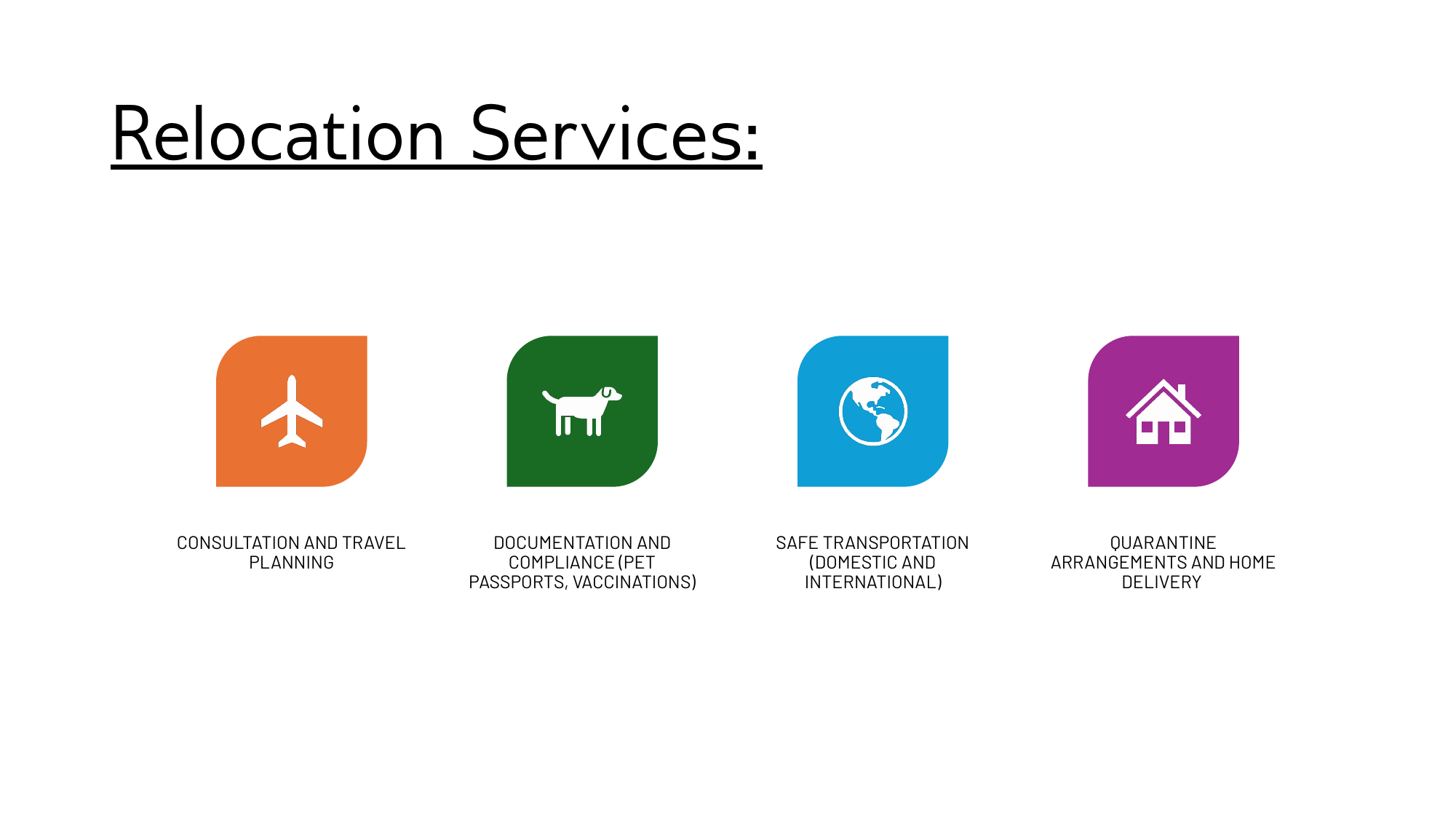

# Relocation Services:
Consultation and travel planning
Documentation and compliance (pet passports, vaccinations)
Safe transportation (domestic and international)
Quarantine arrangements and home delivery